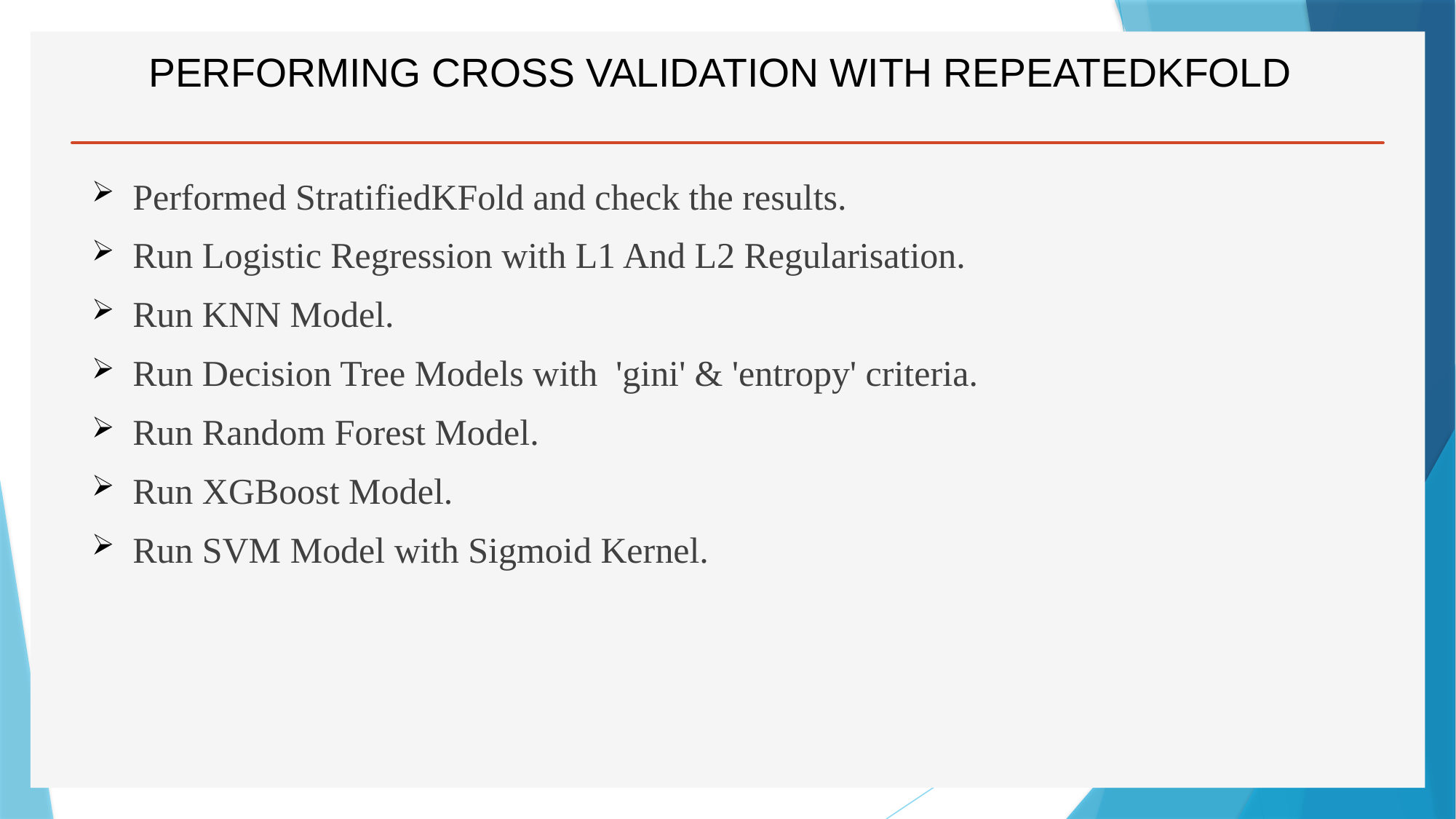

# PERFORMING CROSS VALIDATION WITH REPEATEDKFOLD
Performed StratifiedKFold and check the results.
Run Logistic Regression with L1 And L2 Regularisation.
Run KNN Model.
Run Decision Tree Models with  'gini' & 'entropy' criteria.
Run Random Forest Model.
Run XGBoost Model.
Run SVM Model with Sigmoid Kernel.